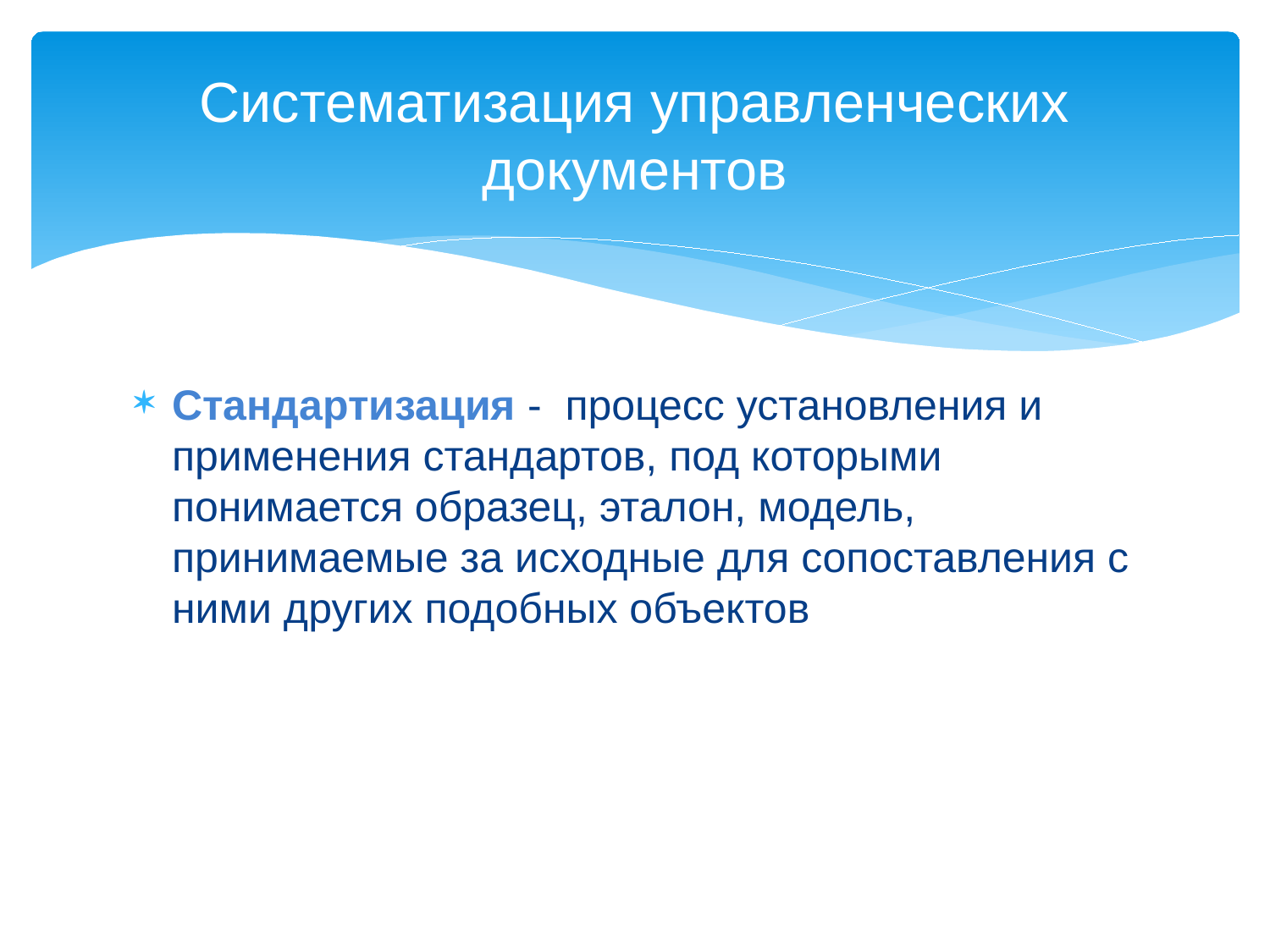

# Систематизация управленческих документов
Стандартизация -  процесс установления и применения стандартов, под которыми понимается образец, эталон, модель, принимаемые за исходные для сопоставления с ними других подобных объектов